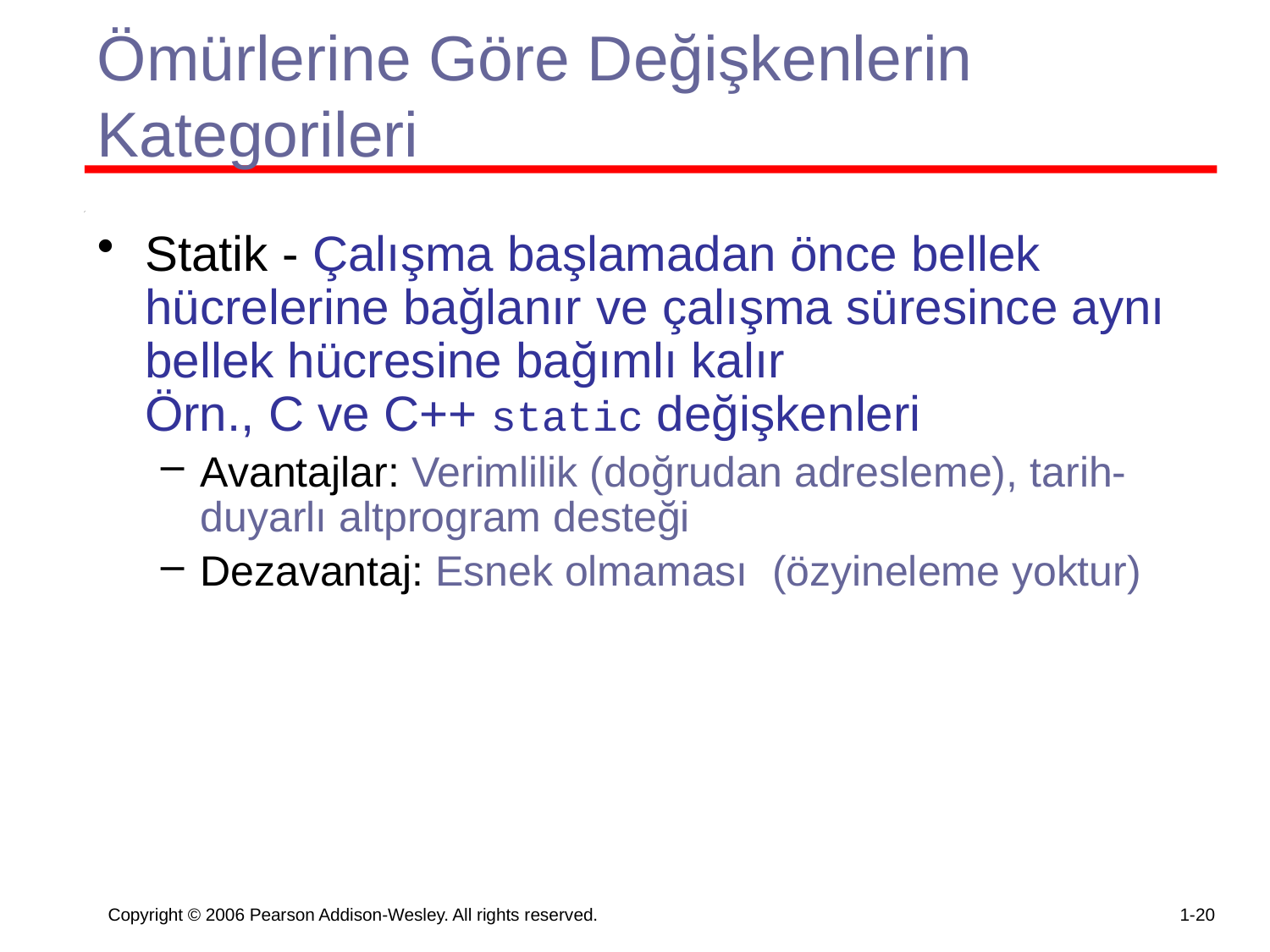

# Ömürlerine Göre Değişkenlerin Kategorileri
Statik - Çalışma başlamadan önce bellek hücrelerine bağlanır ve çalışma süresince aynı bellek hücresine bağımlı kalır
Örn., C ve C++ static değişkenleri
Avantajlar: Verimlilik (doğrudan adresleme), tarih-duyarlı altprogram desteği
Dezavantaj: Esnek olmaması  (özyineleme yoktur)
Copyright © 2006 Pearson Addison-Wesley. All rights reserved.
1-20